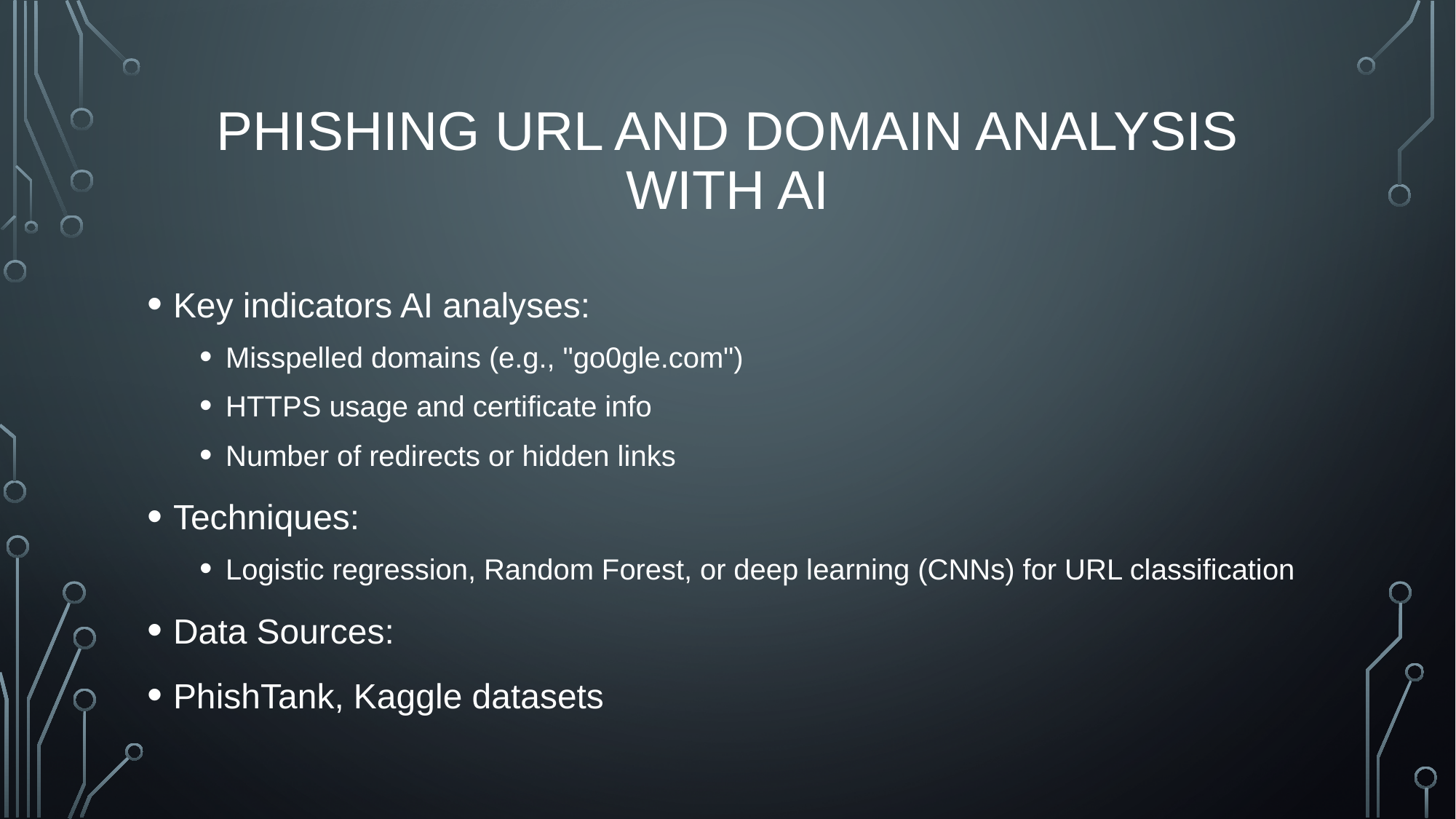

# Phishing url and domain analysis with ai
Key indicators AI analyses:
Misspelled domains (e.g., "go0gle.com")
HTTPS usage and certificate info
Number of redirects or hidden links
Techniques:
Logistic regression, Random Forest, or deep learning (CNNs) for URL classification
Data Sources:
PhishTank, Kaggle datasets